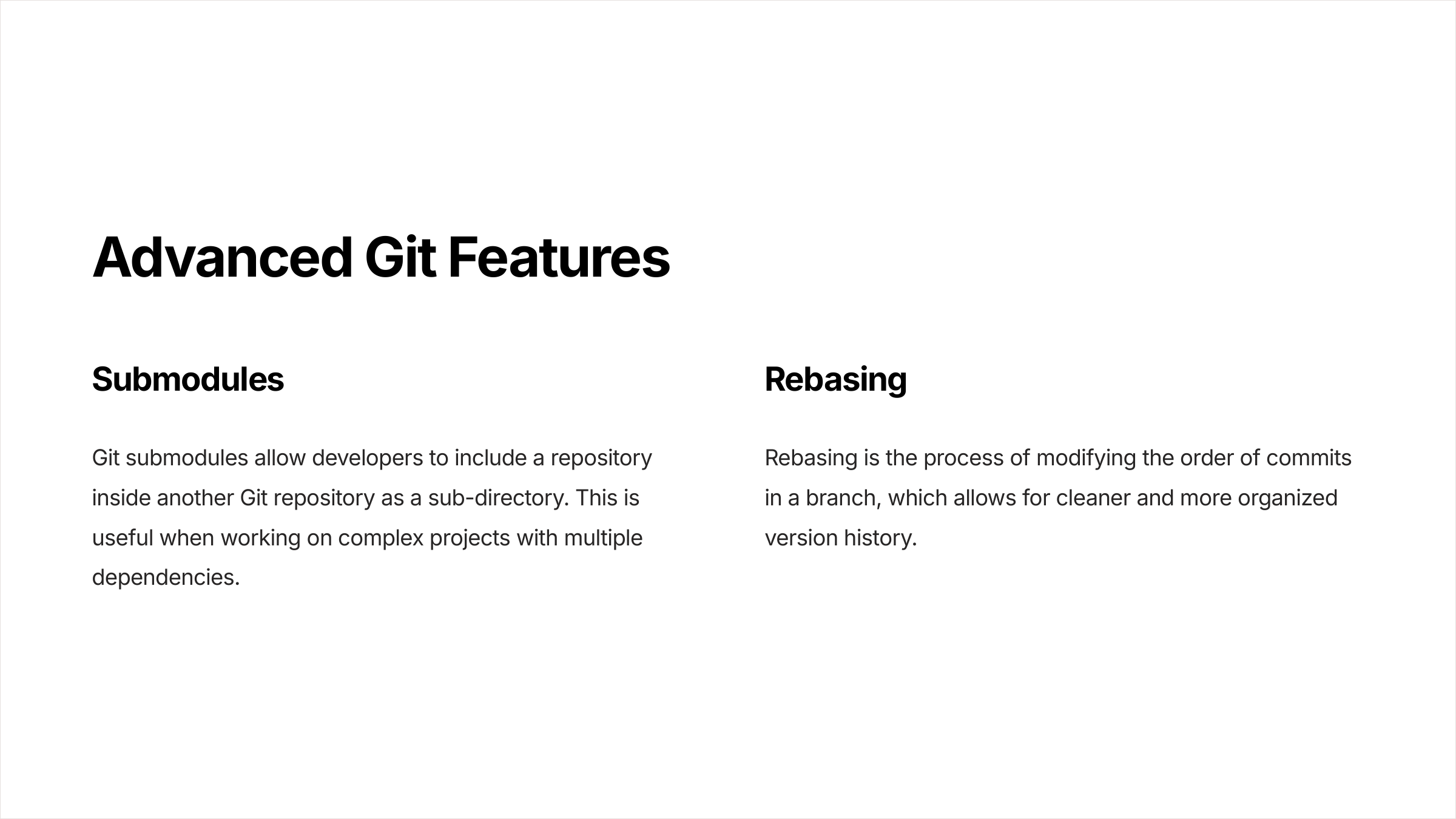

Advanced Git Features
Submodules
Rebasing
Git submodules allow developers to include a repository inside another Git repository as a sub-directory. This is useful when working on complex projects with multiple dependencies.
Rebasing is the process of modifying the order of commits in a branch, which allows for cleaner and more organized version history.